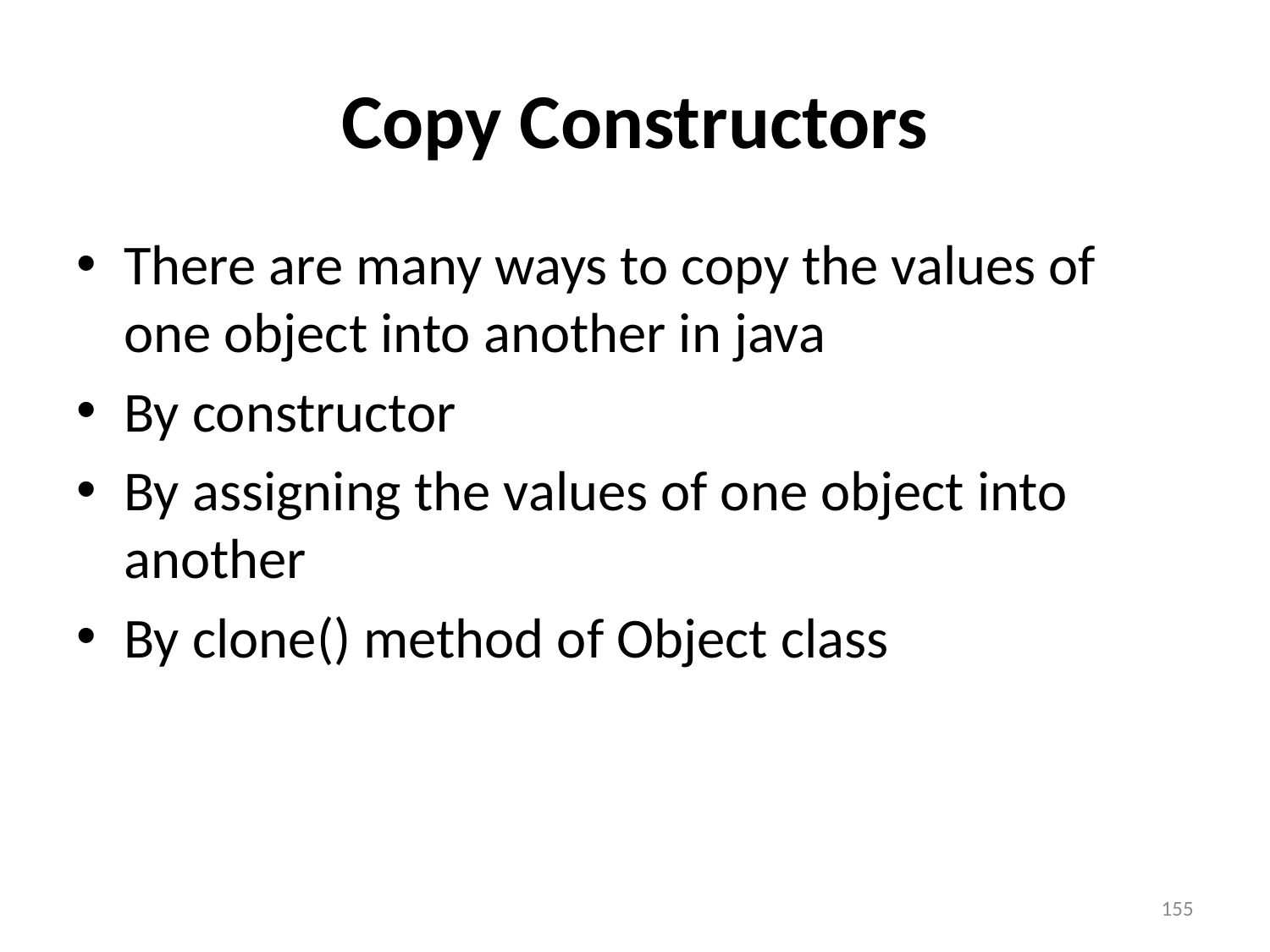

# Copy Constructors
There are many ways to copy the values of one object into another in java
By constructor
By assigning the values of one object into another
By clone() method of Object class

155